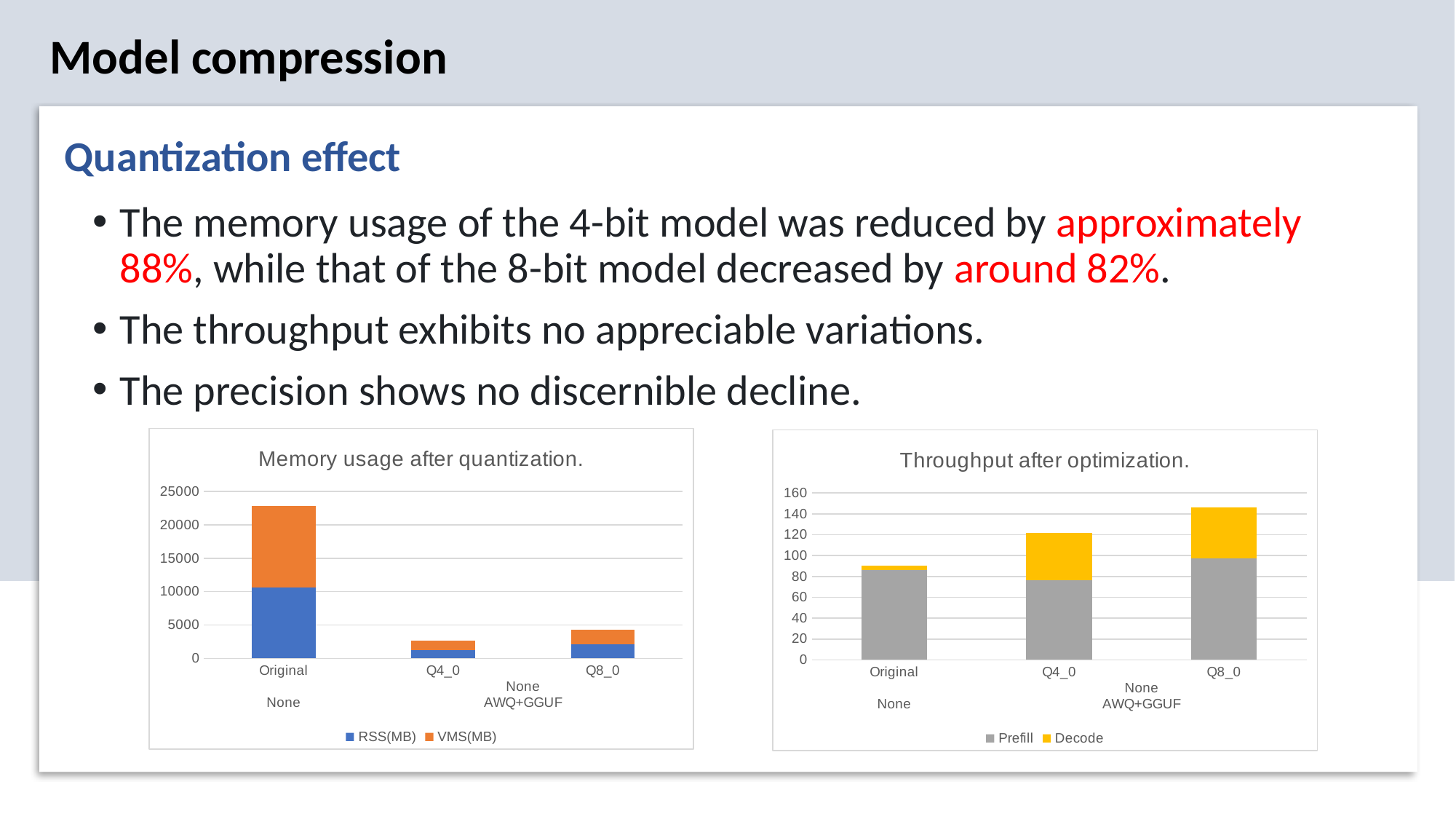

Model compression
Quantization effect
The memory usage of the 4-bit model was reduced by approximately 88%, while that of the 8-bit model decreased by around 82%.
The throughput exhibits no appreciable variations.
The precision shows no discernible decline.

### Chart: Memory usage after quantization.

| Category | RSS(MB) | VMS(MB) |
|---|---|---|
| Original | 10627.37 | 12228.18 |
| Q4_0 | 1269.03 | 1418.42 |
| Q8_0 | 2068.29 | 2217.67 |

### Chart: Throughput after optimization.

| Category | Prefill | Decode |
|---|---|---|
| Original | 86.37 | 3.75 |
| Q4_0 | 76.2 | 45.2 |
| Q8_0 | 97.33 | 48.56 |
8